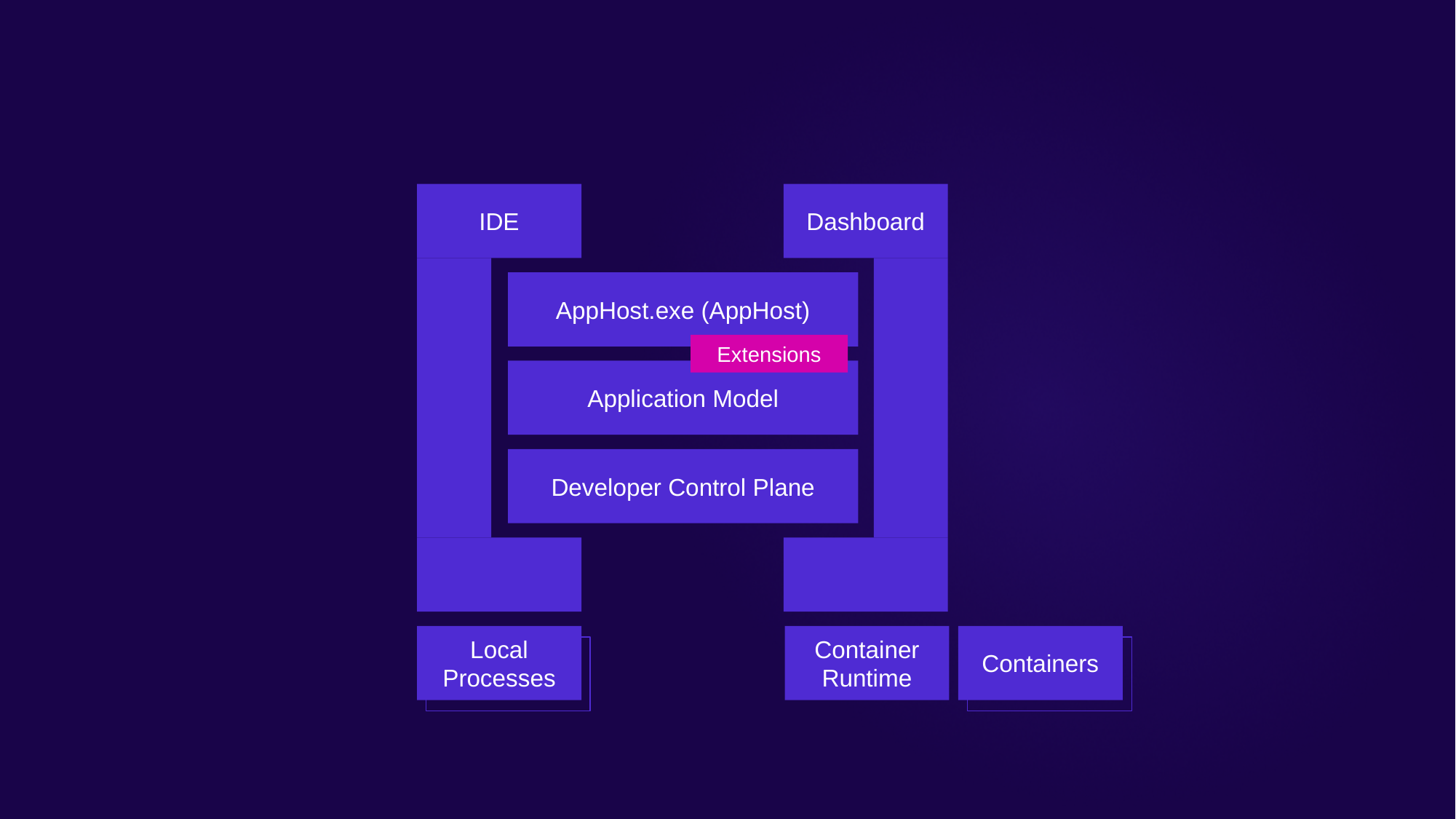

IDE

Dashboard

AppHost.exe (AppHost)
Extensions
Application Model
Developer Control Plane
Local Processes
Container
Runtime
Containers
Local Processes
Containers